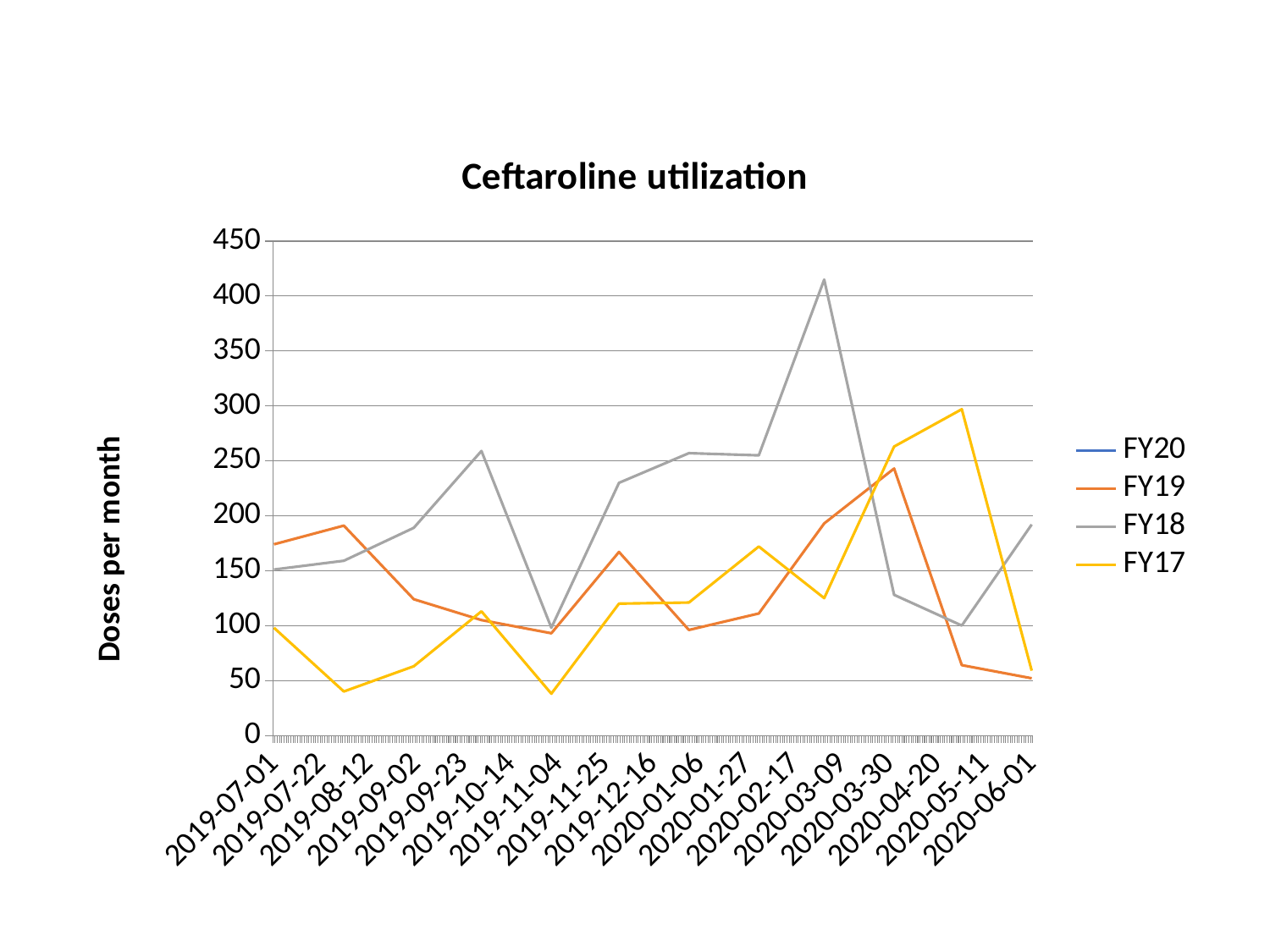

### Chart: Ceftaroline utilization

| Category | FY20 | FY19 | FY18 | FY17 |
|---|---|---|---|---|
| 43647.0 | 136.0 | 174.0 | 151.0 | 98.0 |
| 43678.0 | None | 191.0 | 159.0 | 40.0 |
| 43709.0 | None | 124.0 | 189.0 | 63.0 |
| 43739.0 | None | 105.0 | 259.0 | 113.0 |
| 43770.0 | None | 93.0 | 98.0 | 38.0 |
| 43800.0 | None | 167.0 | 230.0 | 120.0 |
| 43831.0 | None | 96.0 | 257.0 | 121.0 |
| 43862.0 | None | 111.0 | 255.0 | 172.0 |
| 43891.0 | None | 193.0 | 415.0 | 125.0 |
| 43922.0 | None | 243.0 | 128.0 | 263.0 |
| 43952.0 | None | 64.0 | 100.0 | 297.0 |
| 43983.0 | None | 52.0 | 192.0 | 59.0 |